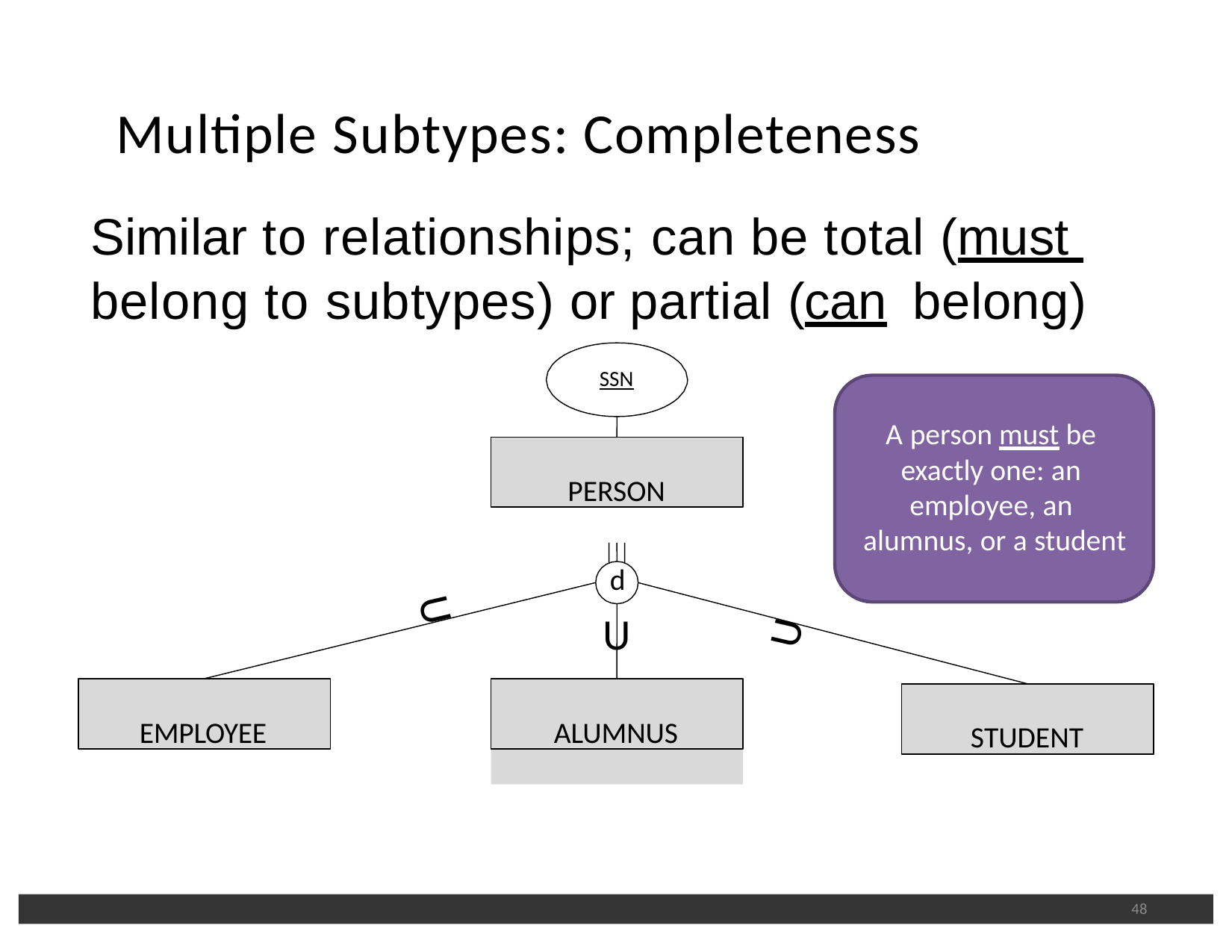

# Multiple Subtypes: Completeness
Similar to relationships; can be total (must  belong to subtypes) or partial (can belong)
SSN

A person must be  exactly one: an  employee, an  alumnus, or a student

PERSON

d
U

U
U

EMPLOYEE

ALUMNUS

STUDENT
48